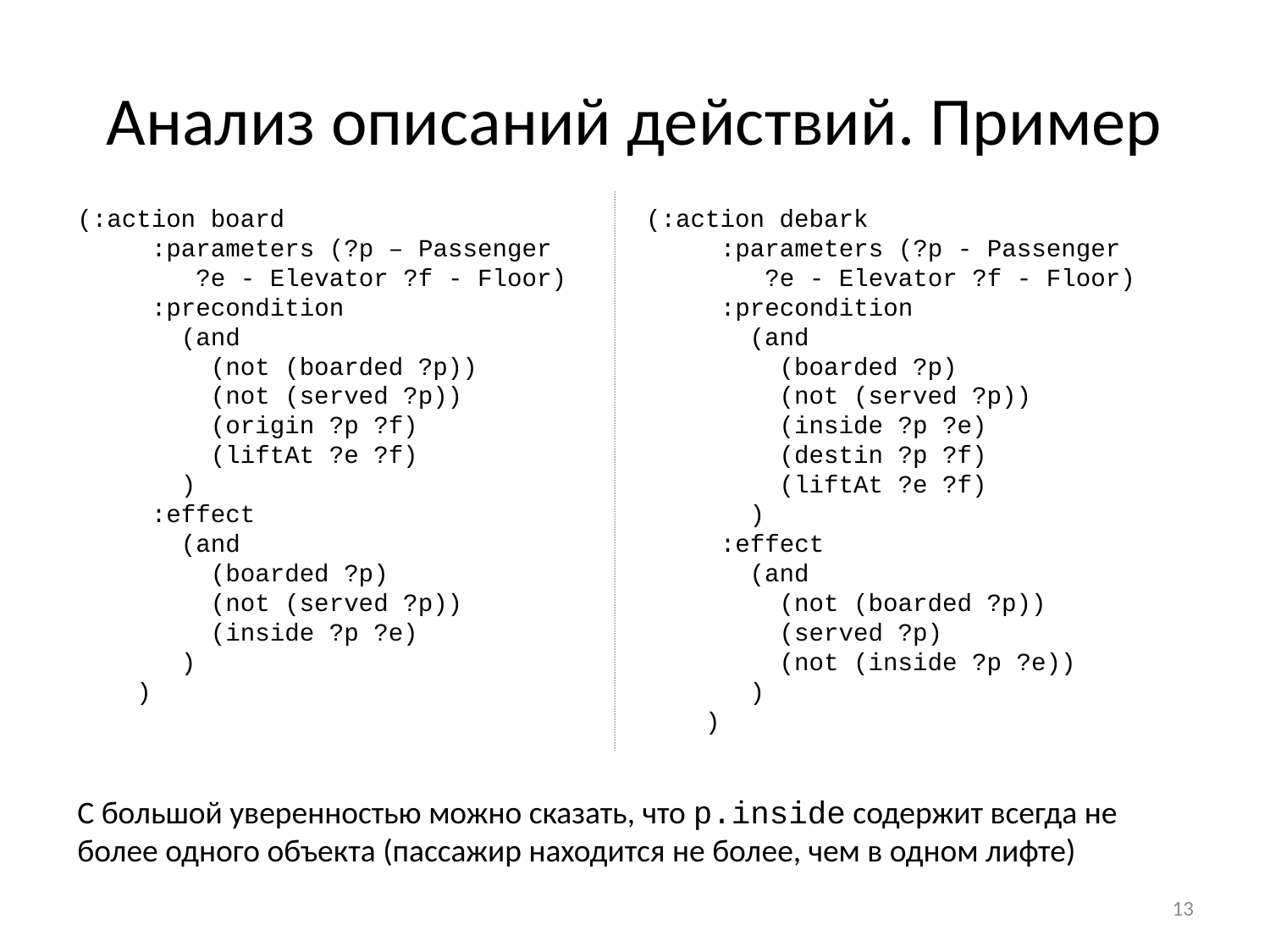

# Анализ описаний действий. Пример
(:action board
     :parameters (?p – Passenger
        ?e - Elevator ?f - Floor)
     :precondition
       (and
         (not (boarded ?p))
         (not (served ?p))
         (origin ?p ?f)
         (liftAt ?e ?f)
       )
     :effect
       (and
         (boarded ?p)
         (not (served ?p))
         (inside ?p ?e)
       )
    )
(:action debark
     :parameters (?p - Passenger
        ?e - Elevator ?f - Floor)
     :precondition
       (and
         (boarded ?p)
         (not (served ?p))
         (inside ?p ?e)
         (destin ?p ?f)
         (liftAt ?e ?f)
       )
     :effect
       (and
         (not (boarded ?p))
         (served ?p)
         (not (inside ?p ?e))
       )
    )

С большой уверенностью можно сказать, что p.inside содержит всегда не более одного объекта (пассажир находится не более, чем в одном лифте)
13